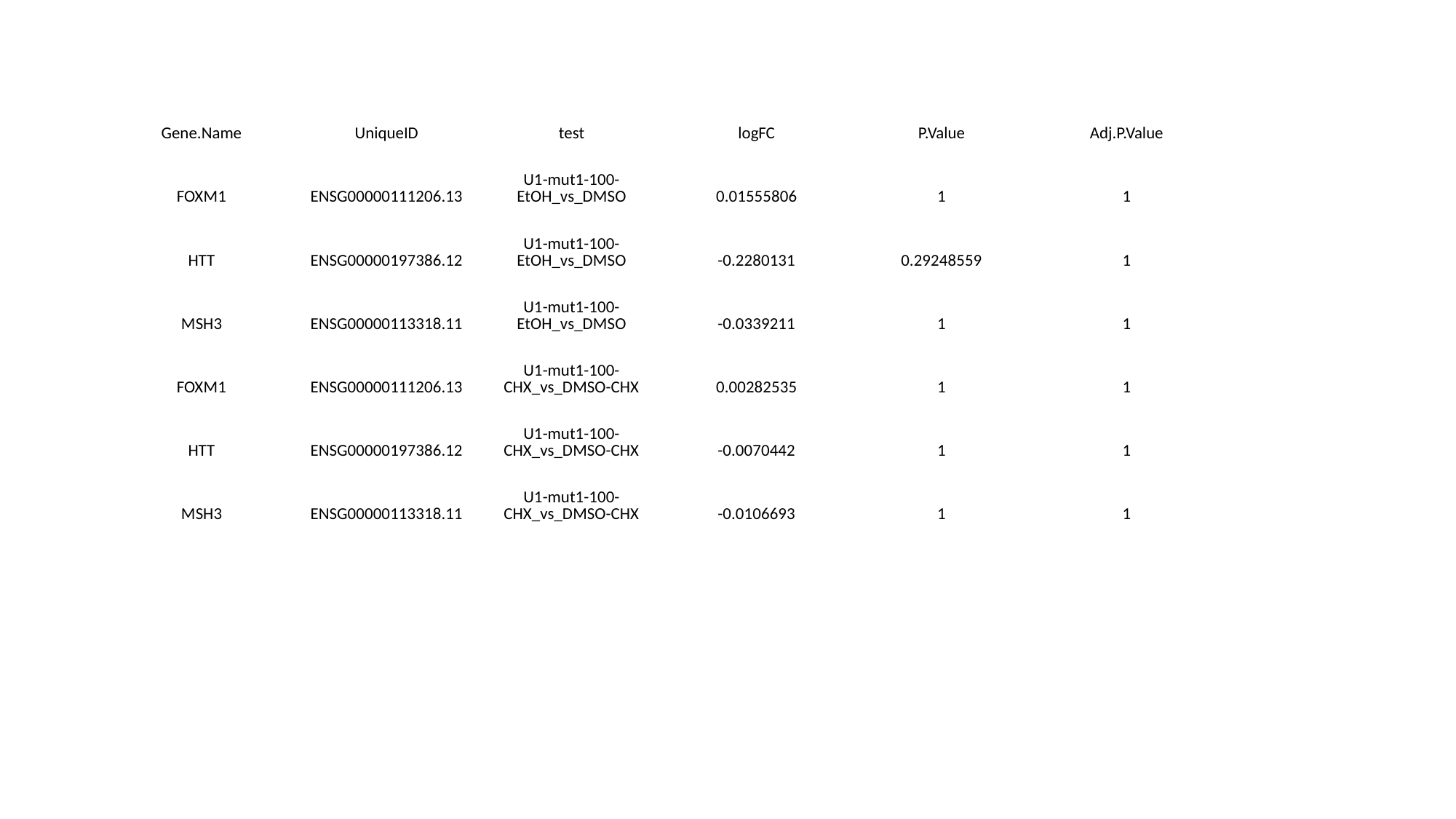

| Gene.Name | UniqueID | test | logFC | P.Value | Adj.P.Value |
| --- | --- | --- | --- | --- | --- |
| FOXM1 | ENSG00000111206.13 | U1-mut1-100-EtOH\_vs\_DMSO | 0.01555806 | 1 | 1 |
| HTT | ENSG00000197386.12 | U1-mut1-100-EtOH\_vs\_DMSO | -0.2280131 | 0.29248559 | 1 |
| MSH3 | ENSG00000113318.11 | U1-mut1-100-EtOH\_vs\_DMSO | -0.0339211 | 1 | 1 |
| FOXM1 | ENSG00000111206.13 | U1-mut1-100-CHX\_vs\_DMSO-CHX | 0.00282535 | 1 | 1 |
| HTT | ENSG00000197386.12 | U1-mut1-100-CHX\_vs\_DMSO-CHX | -0.0070442 | 1 | 1 |
| MSH3 | ENSG00000113318.11 | U1-mut1-100-CHX\_vs\_DMSO-CHX | -0.0106693 | 1 | 1 |